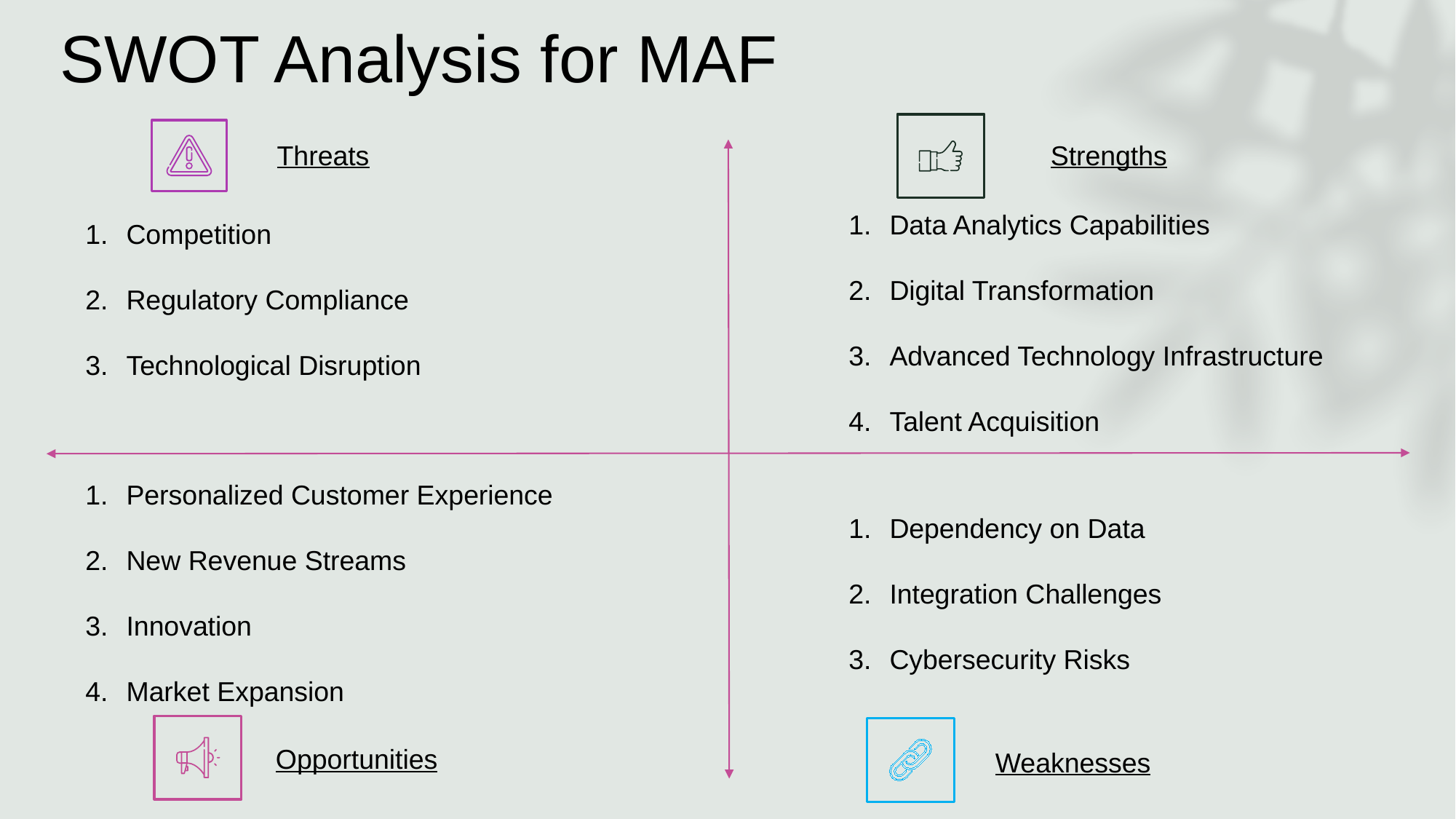

# SWOT Analysis for MAF

Strengths
Threats

Data Analytics Capabilities
Digital Transformation
Advanced Technology Infrastructure
Talent Acquisition
Competition
Regulatory Compliance
Technological Disruption
Personalized Customer Experience
New Revenue Streams
Innovation
Market Expansion
Dependency on Data
Integration Challenges
Cybersecurity Risks

Opportunities

Weaknesses